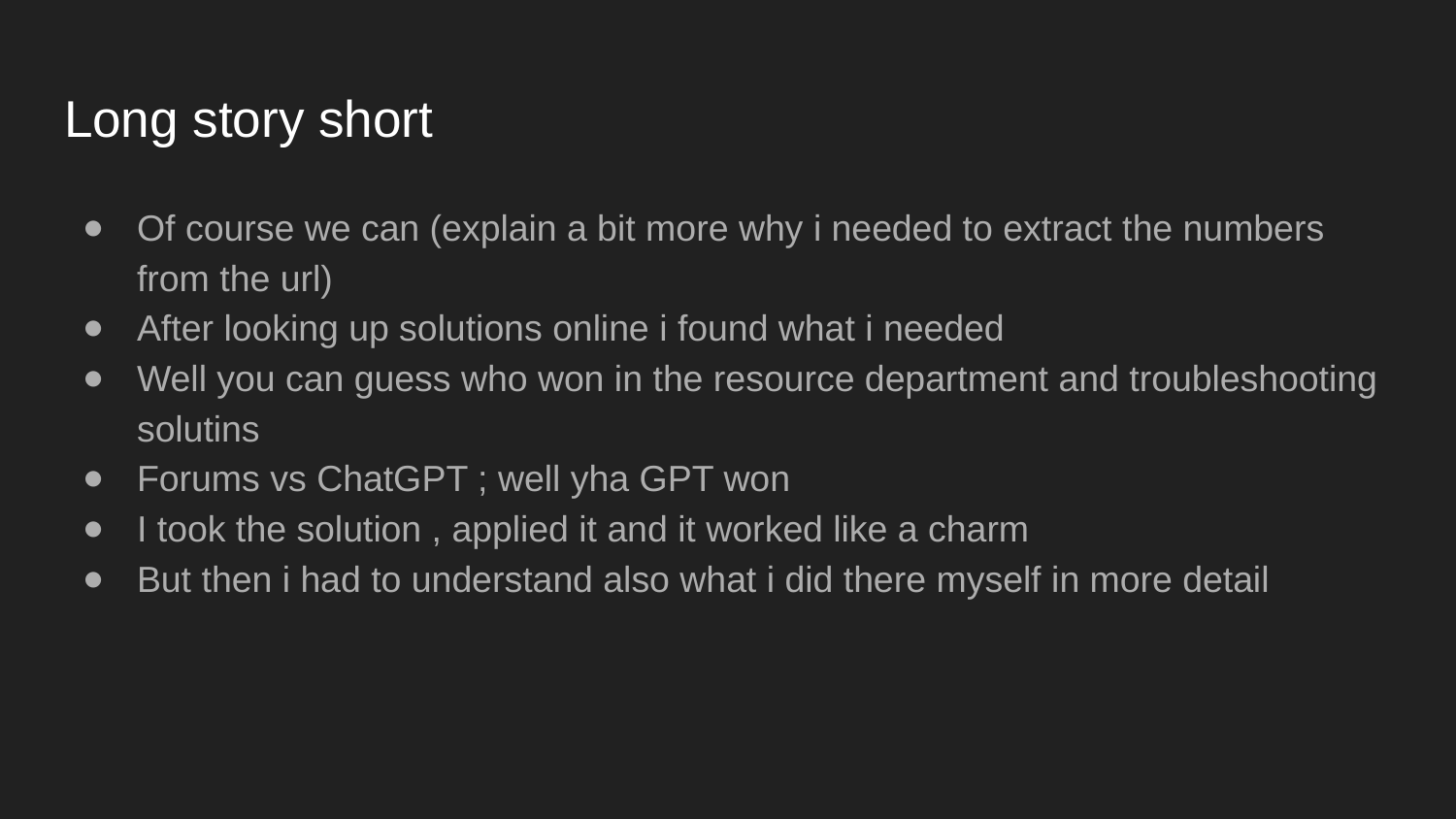

# Long story short
Of course we can (explain a bit more why i needed to extract the numbers from the url)
After looking up solutions online i found what i needed
Well you can guess who won in the resource department and troubleshooting solutins
Forums vs ChatGPT ; well yha GPT won
I took the solution , applied it and it worked like a charm
But then i had to understand also what i did there myself in more detail